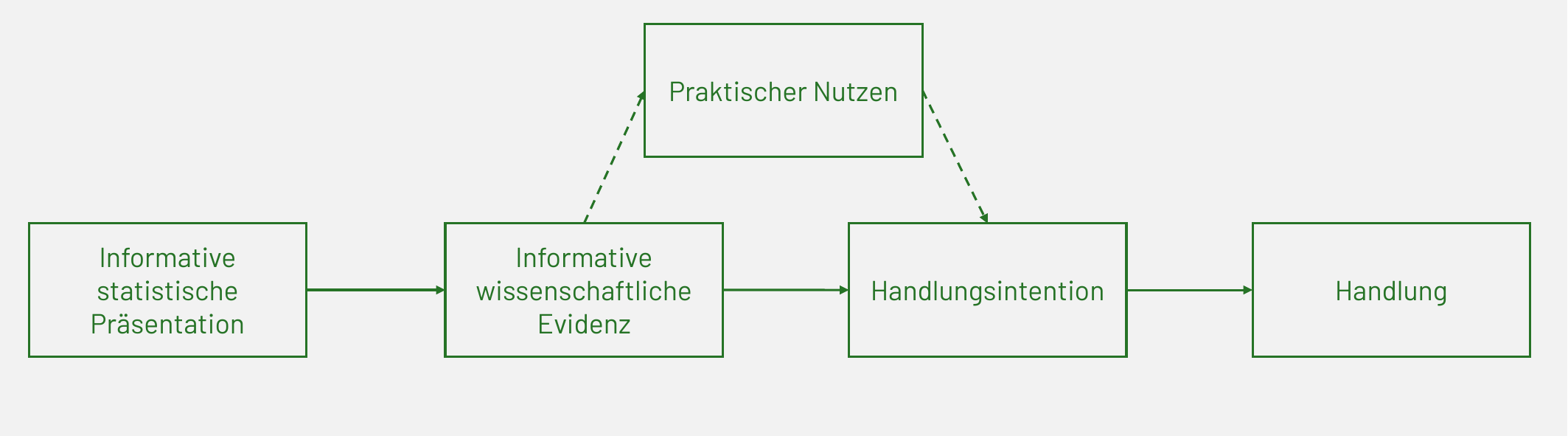

Praktischer Nutzen
Handlung
Informative statistische Präsentation
Informative wissenschaftliche Evidenz
Handlungsintention